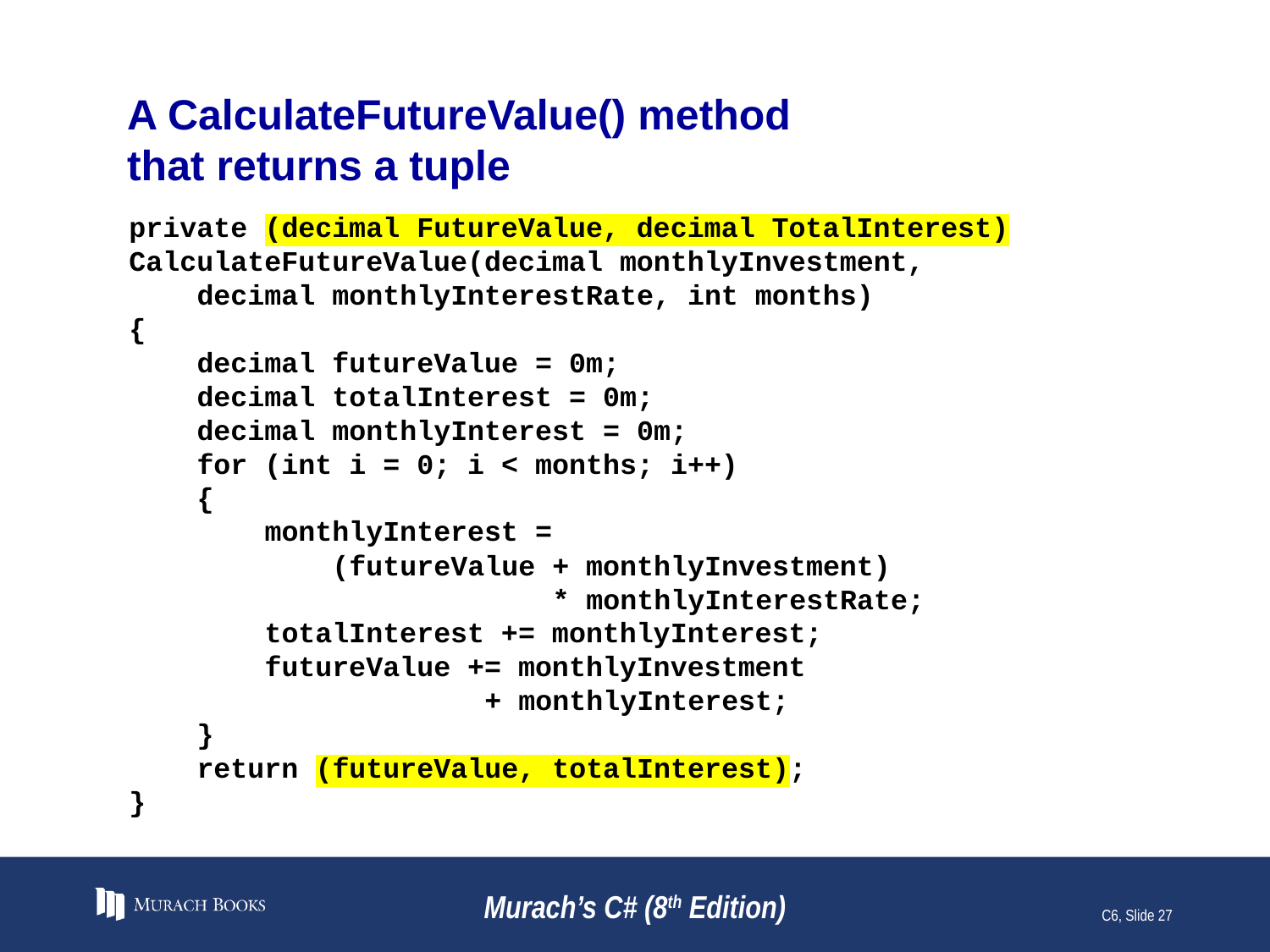

# A CalculateFutureValue() method that returns a tuple
private (decimal FutureValue, decimal TotalInterest)
CalculateFutureValue(decimal monthlyInvestment,
    decimal monthlyInterestRate, int months)
{
    decimal futureValue = 0m;
    decimal totalInterest = 0m;
    decimal monthlyInterest = 0m;
    for (int i = 0; i < months; i++)
    {
        monthlyInterest =
            (futureValue + monthlyInvestment)
                         * monthlyInterestRate;
        totalInterest += monthlyInterest;
        futureValue += monthlyInvestment
                     + monthlyInterest;
    }
    return (futureValue, totalInterest);
}

Murach’s C# (8th Edition)

C6, Slide 27